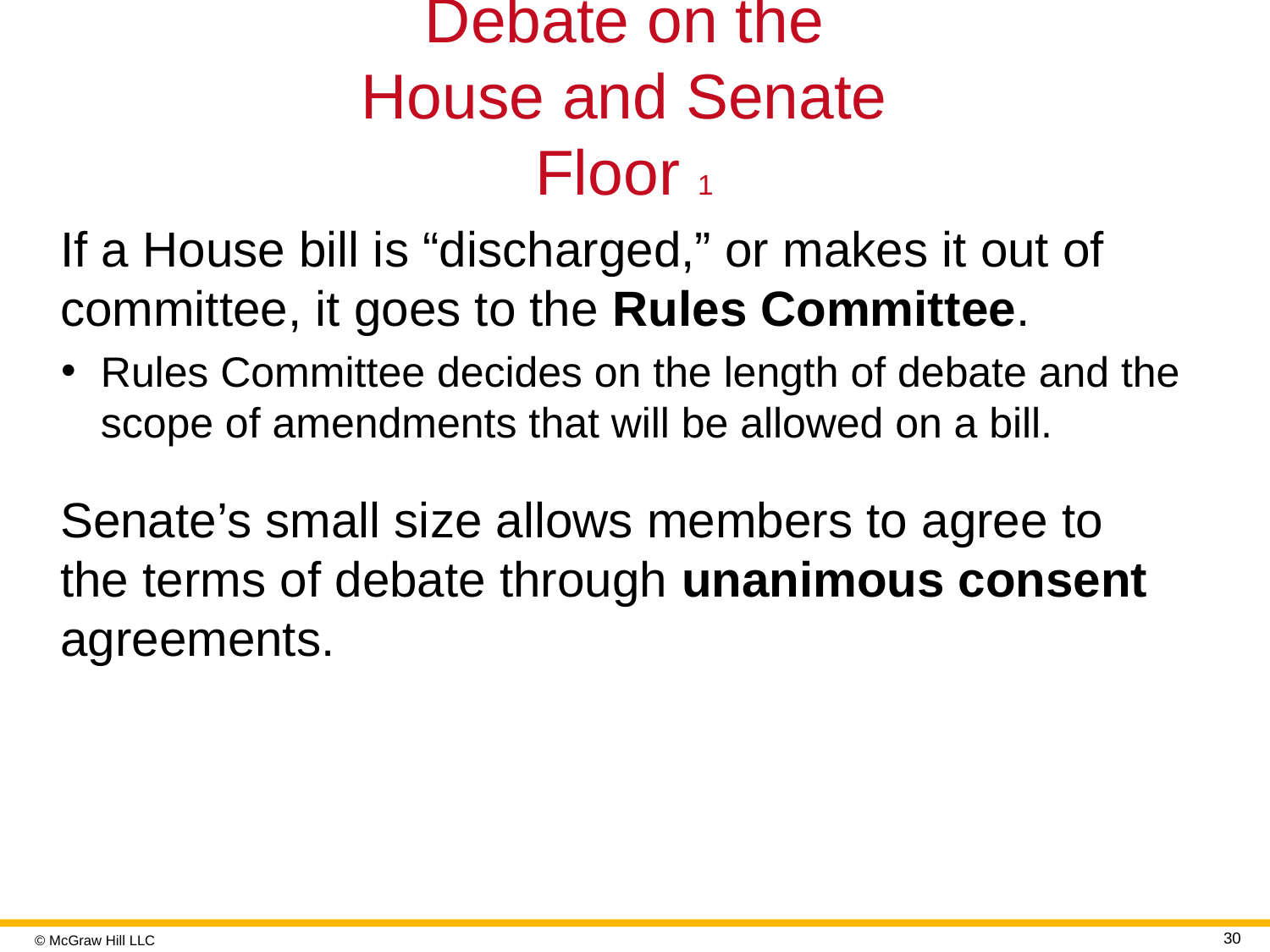

# Debate on the House and Senate Floor 1
If a House bill is “discharged,” or makes it out of committee, it goes to the Rules Committee.
Rules Committee decides on the length of debate and the scope of amendments that will be allowed on a bill.
Senate’s small size allows members to agree to the terms of debate through unanimous consent agreements.
30